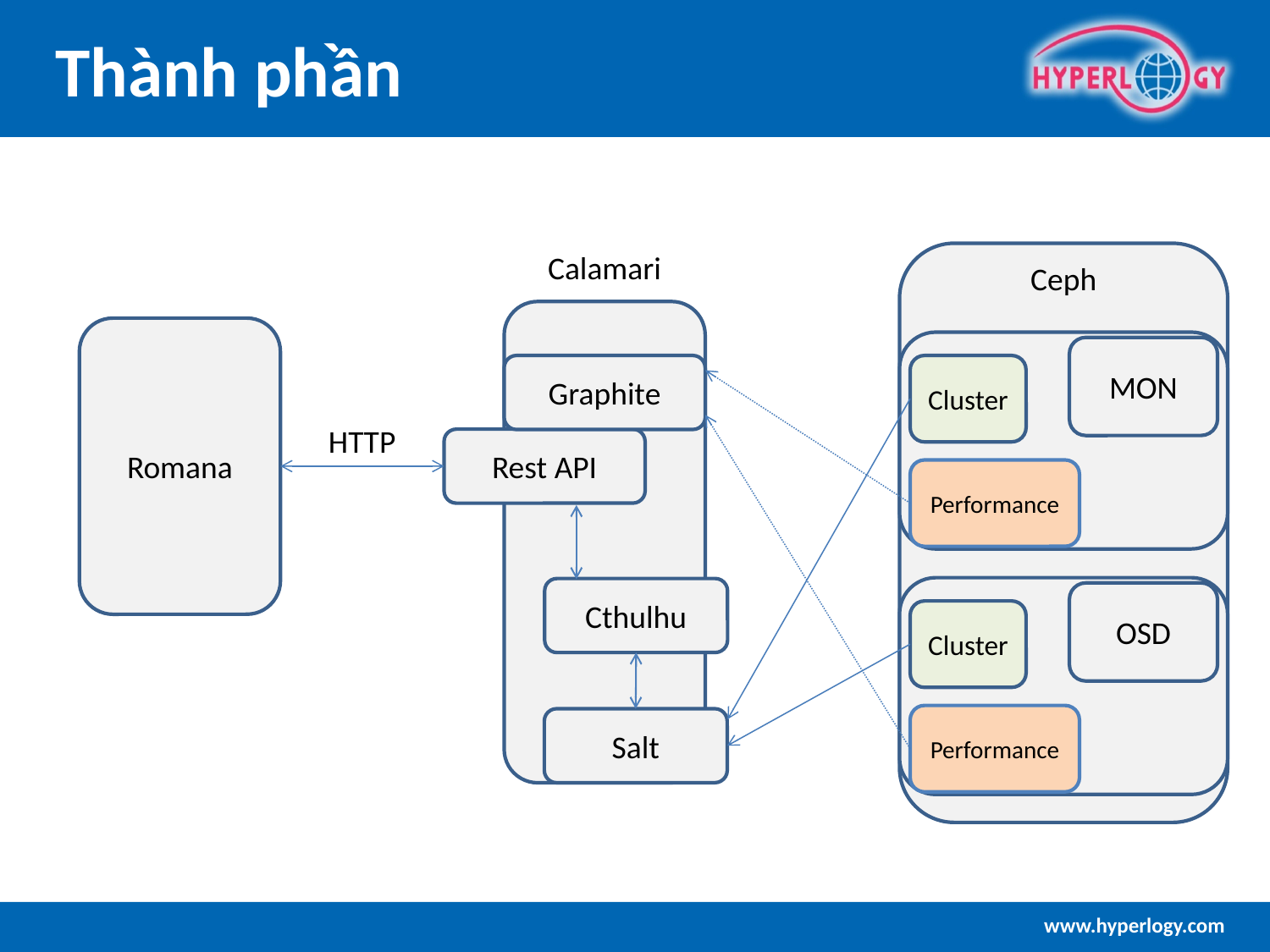

# Thành phần
Calamari

Ceph

Romana

MON
Graphite
Cluster
HTTP
Rest API
Performance

Cthulhu
OSD
Cluster
Performance
Salt